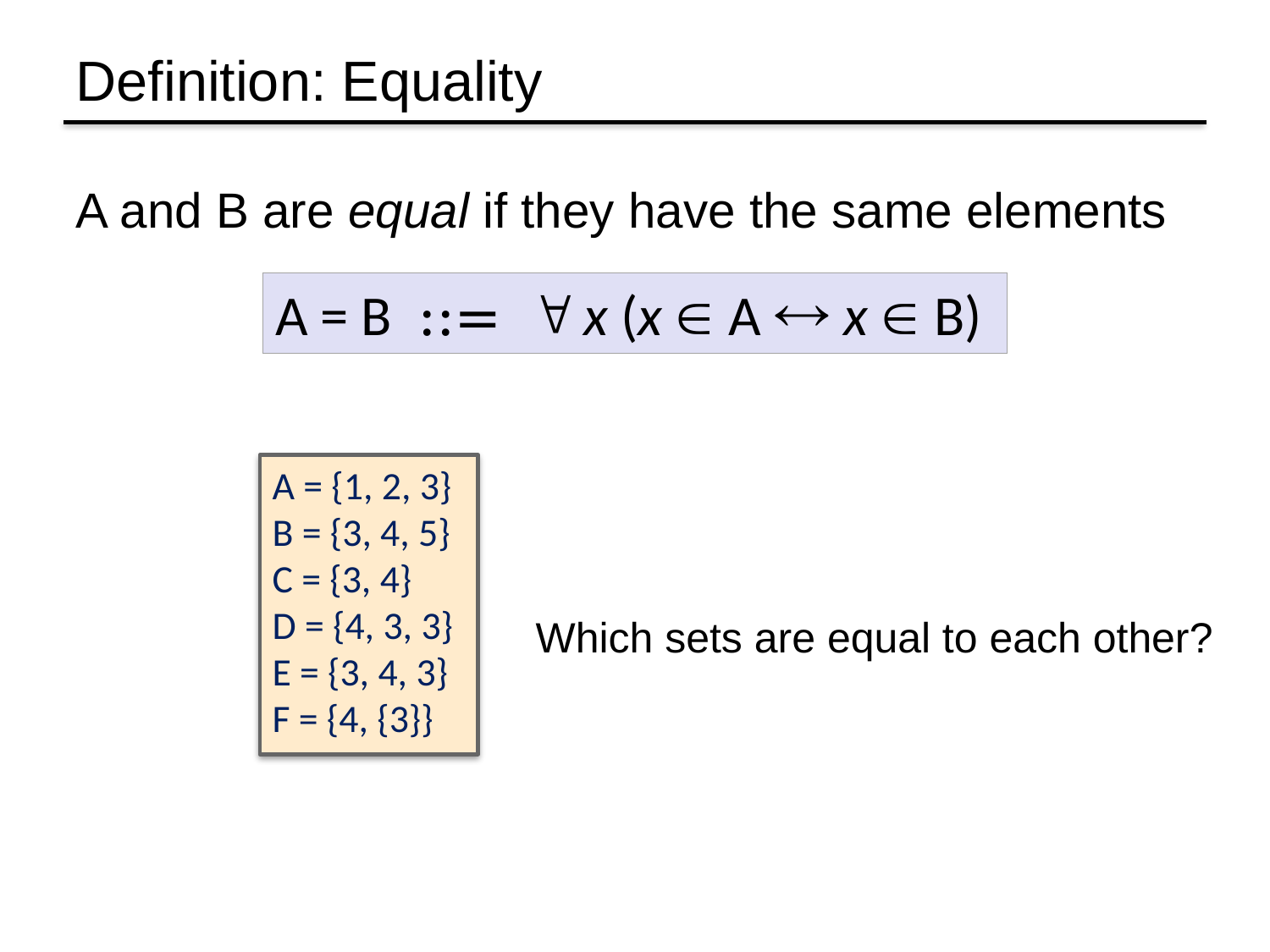

# Definition: Equality
A and B are equal if they have the same elements

A = B  ::=  ∀ x (x ∈ A ↔ x ∈ B)
A = {1, 2, 3}
B = {3, 4, 5}
C = {3, 4}
D = {4, 3, 3}
E = {3, 4, 3}
F = {4, {3}}

Which sets are equal to each other?
A ⊂ B